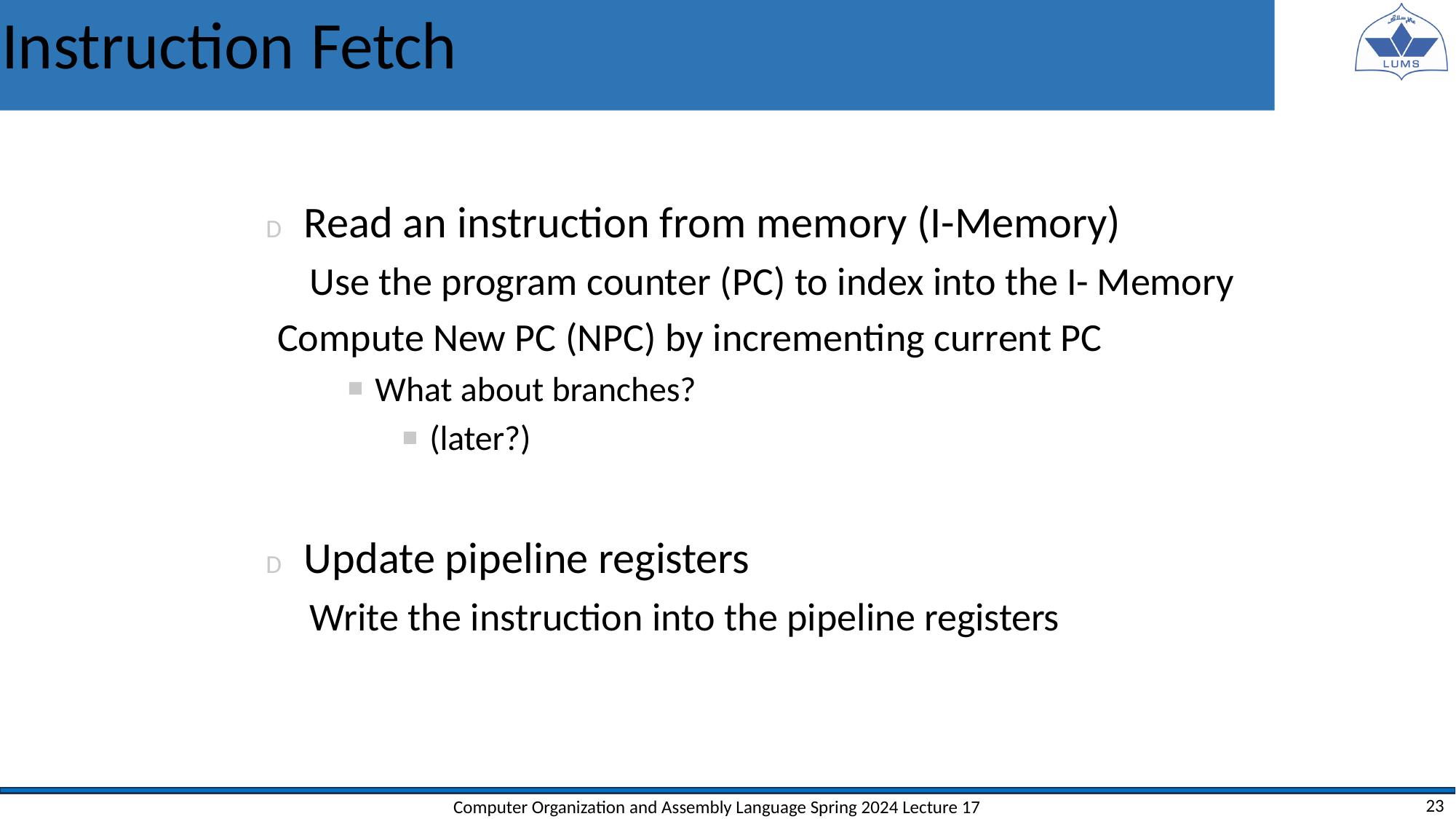

# Instruction Fetch
D Read an instruction from memory (I-Memory)
Use the program counter (PC) to index into the I- Memory
Compute New PC (NPC) by incrementing current PC
What about branches?
(later?)

D Update pipeline registers
Write the instruction into the pipeline registers
Computer Organization and Assembly Language Spring 2024 Lecture 17
23